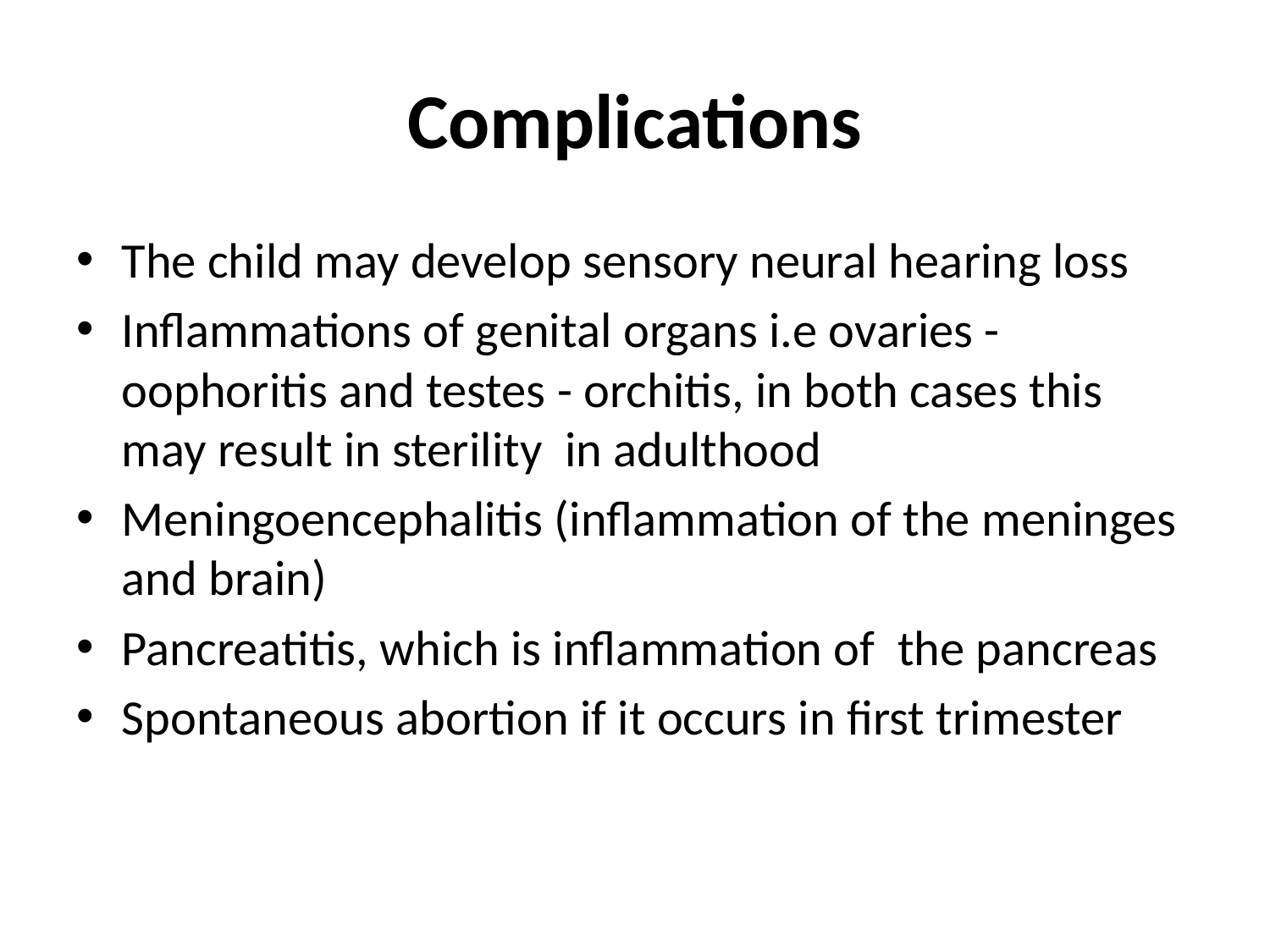

# Complications
The child may develop sensory neural hearing loss
Inflammations of genital organs i.e ovaries -oophoritis and testes - orchitis, in both cases this may result in sterility  in adulthood
Meningoencephalitis (inflammation of the meninges and brain)
Pancreatitis, which is inflammation of  the pancreas
Spontaneous abortion if it occurs in first trimester